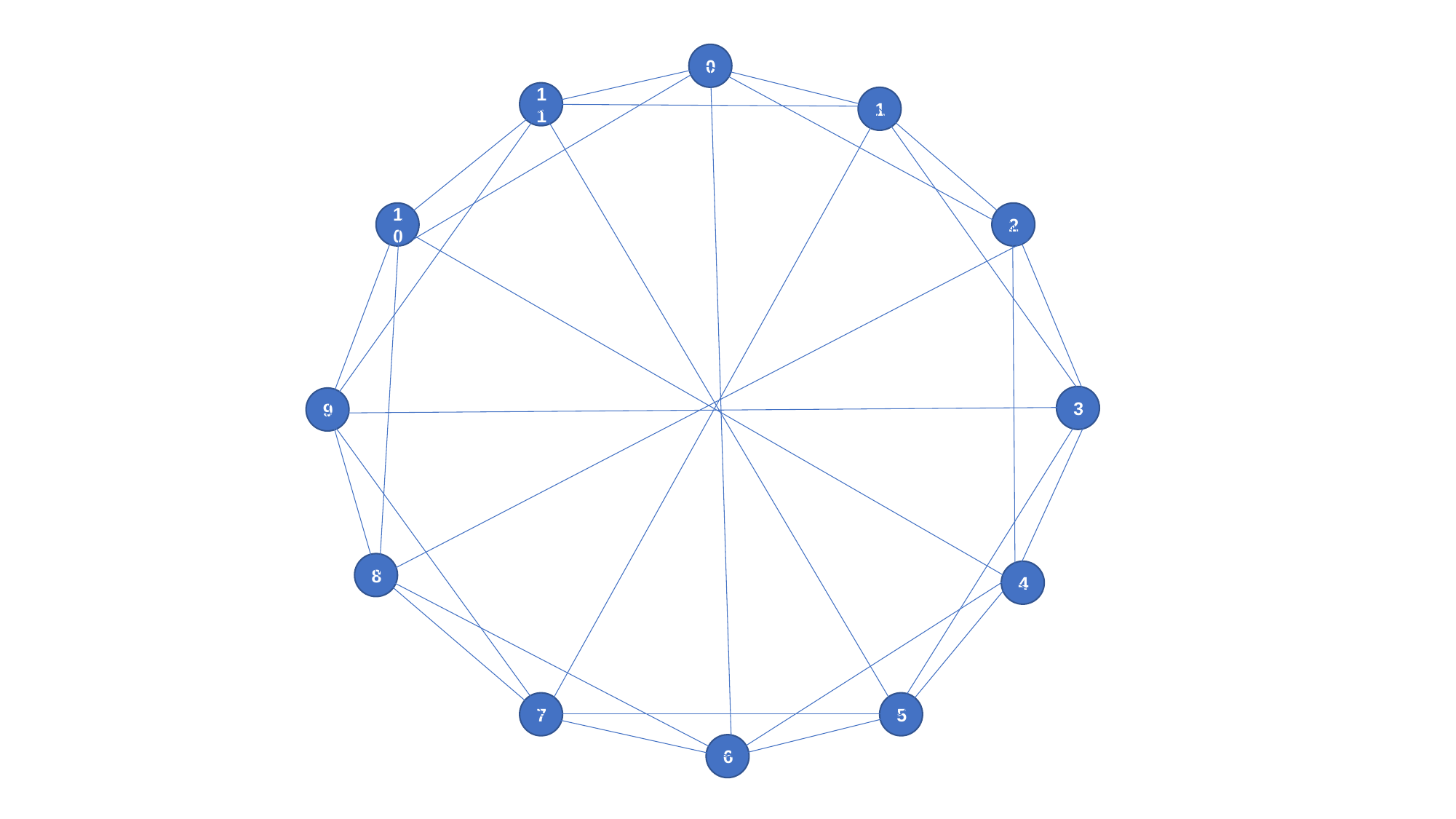

0
11
1
10
2
3
9
8
4
7
5
6